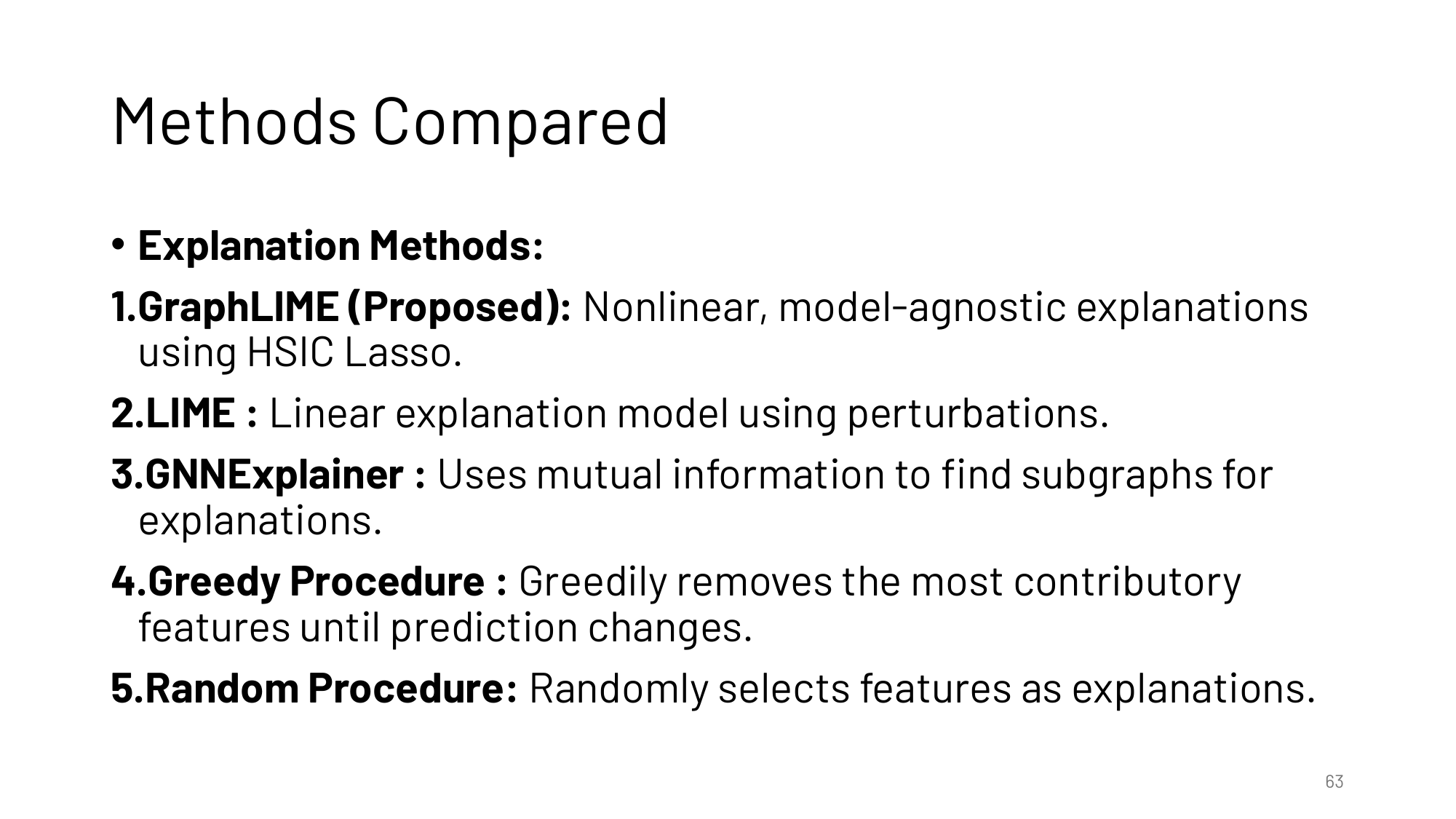

# Methods Compared
Explanation Methods:
GraphLIME (Proposed): Nonlinear, model-agnostic explanations using HSIC Lasso.
LIME : Linear explanation model using perturbations.
GNNExplainer : Uses mutual information to find subgraphs for explanations.
Greedy Procedure : Greedily removes the most contributory features until prediction changes.
Random Procedure: Randomly selects features as explanations.

63